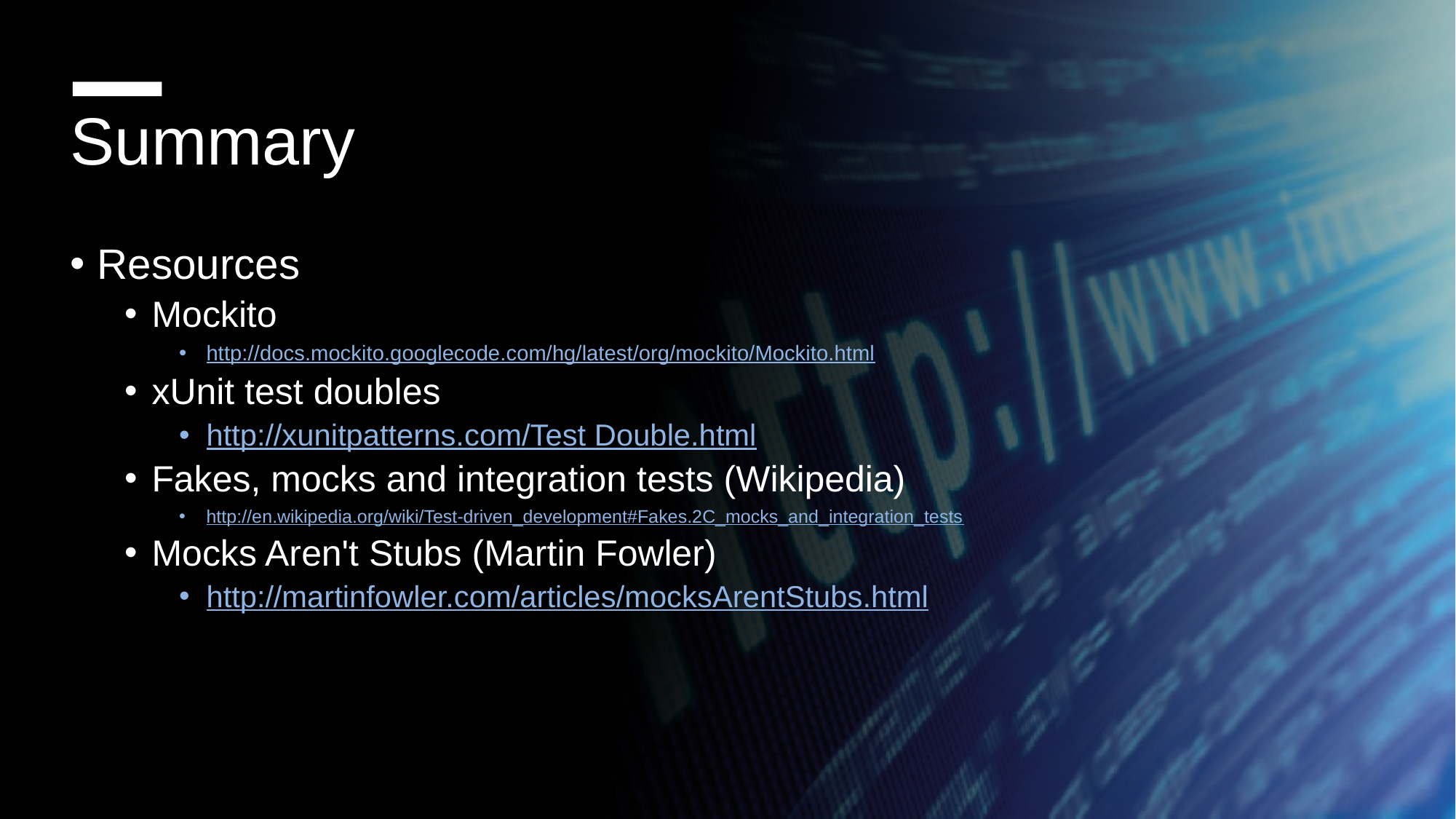

Summary
Resources
Mockito
http://docs.mockito.googlecode.com/hg/latest/org/mockito/Mockito.html
xUnit test doubles
http://xunitpatterns.com/Test Double.html
Fakes, mocks and integration tests (Wikipedia)
http://en.wikipedia.org/wiki/Test-driven_development#Fakes.2C_mocks_and_integration_tests
Mocks Aren't Stubs (Martin Fowler)
http://martinfowler.com/articles/mocksArentStubs.html